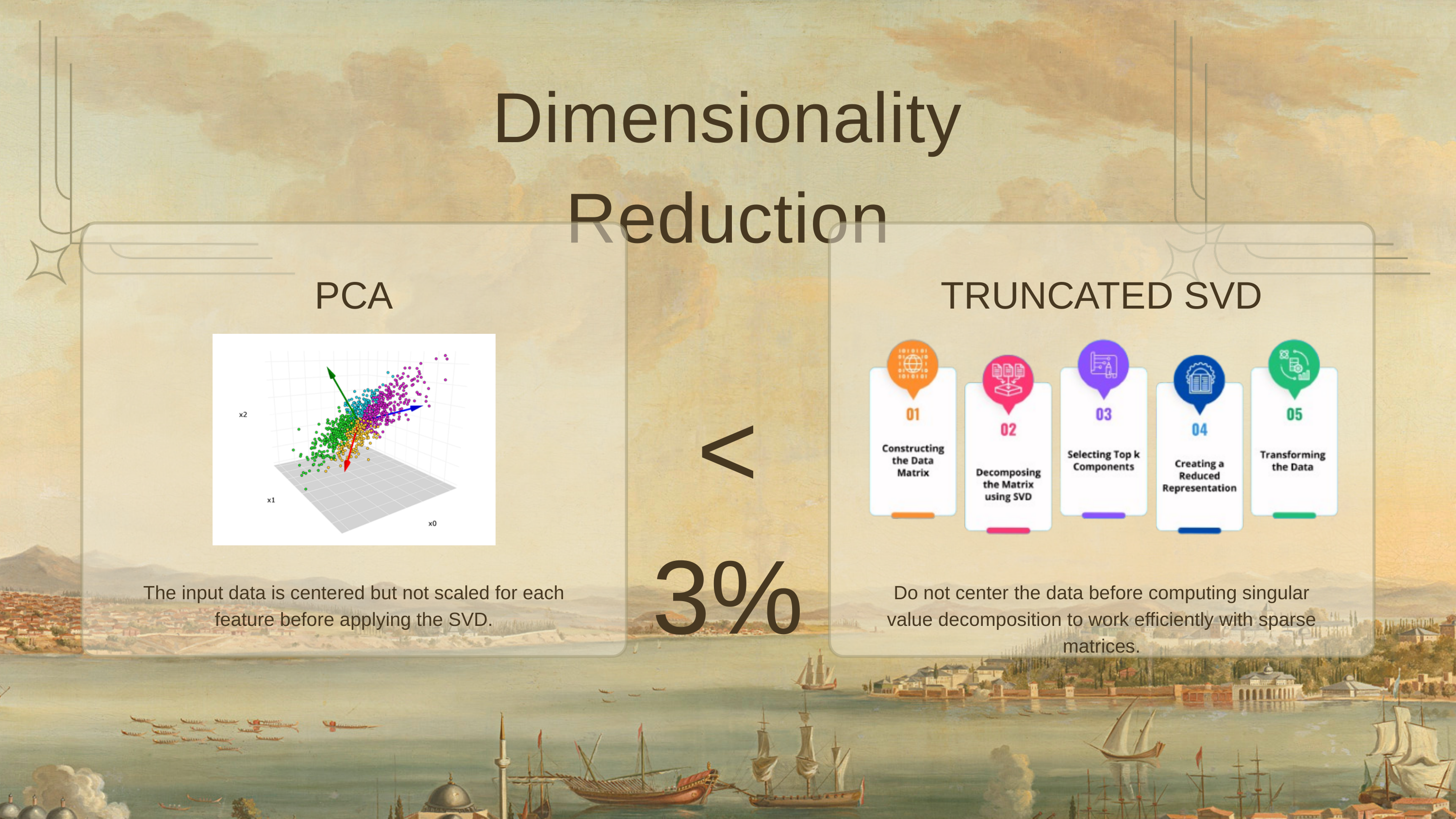

Dimensionality Reduction

PCA

The input data is centered but not scaled for each feature before applying the SVD.

TRUNCATED SVD

Do not center the data before computing singular value decomposition to work efficiently with sparse matrices.
< 3%